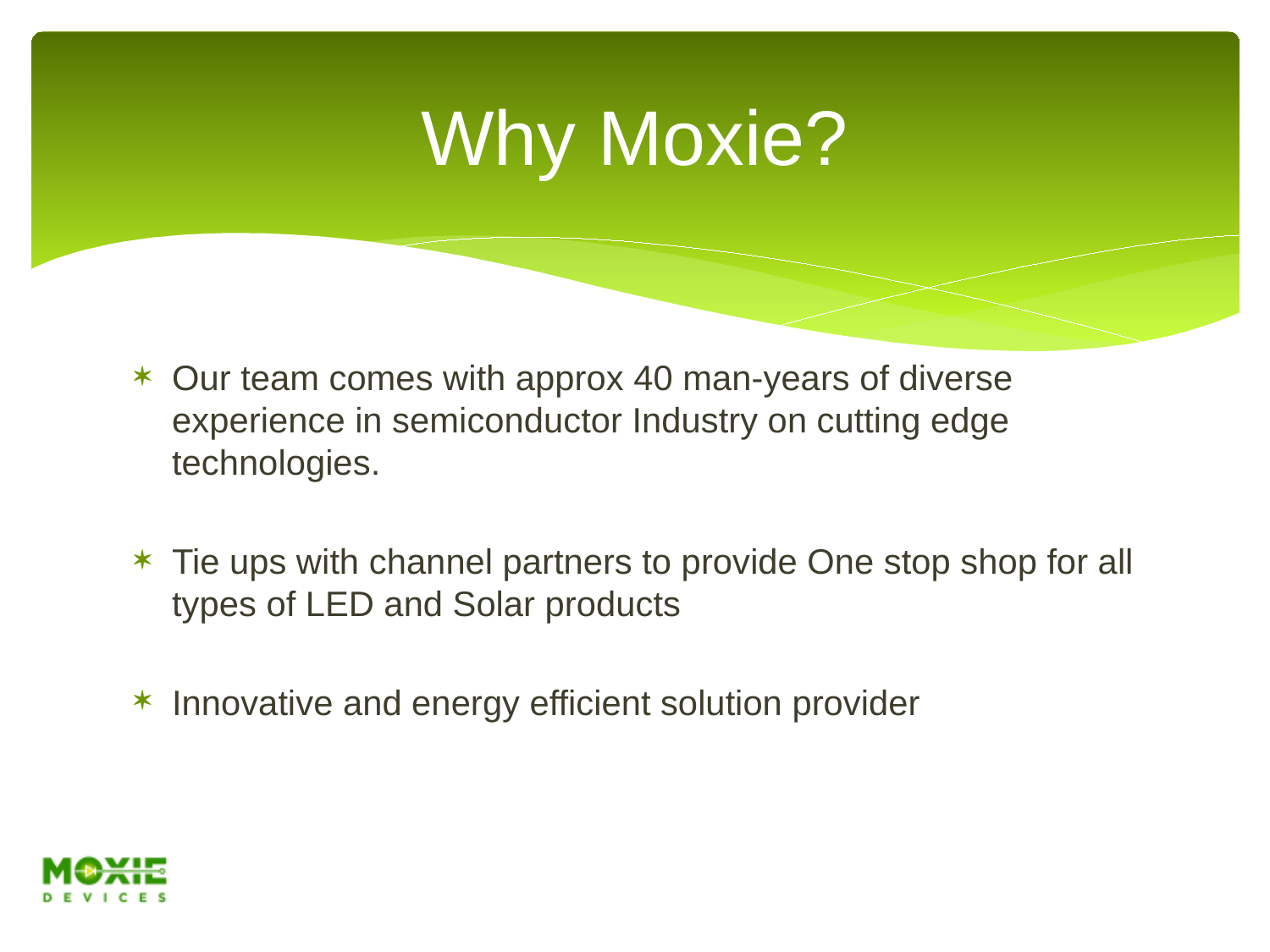

# Why Moxie?
Our team comes with approx 40 man-years of diverse experience in semiconductor Industry on cutting edge technologies.

Tie ups with channel partners to provide One stop shop for all types of LED and Solar products

Innovative and energy efficient solution provider